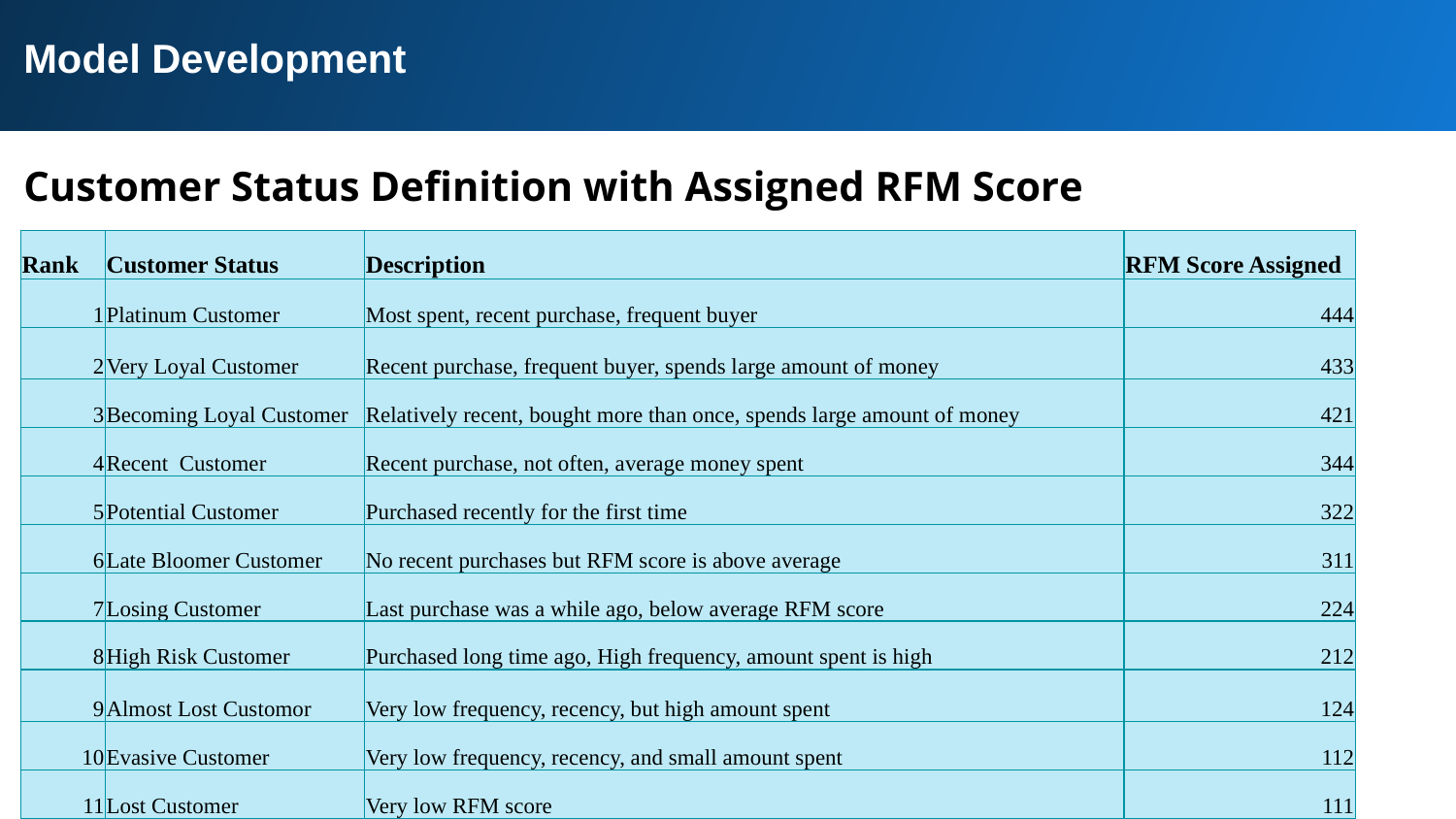

Model Development
Customer Status Definition with Assigned RFM Score
| Rank | Customer Status | Description | RFM Score Assigned |
| --- | --- | --- | --- |
| 1 | Platinum Customer | Most spent, recent purchase, frequent buyer | 444 |
| 2 | Very Loyal Customer | Recent purchase, frequent buyer, spends large amount of money | 433 |
| 3 | Becoming Loyal Customer | Relatively recent, bought more than once, spends large amount of money | 421 |
| 4 | Recent Customer | Recent purchase, not often, average money spent | 344 |
| 5 | Potential Customer | Purchased recently for the first time | 322 |
| 6 | Late Bloomer Customer | No recent purchases but RFM score is above average | 311 |
| 7 | Losing Customer | Last purchase was a while ago, below average RFM score | 224 |
| 8 | High Risk Customer | Purchased long time ago, High frequency, amount spent is high | 212 |
| 9 | Almost Lost Customor | Very low frequency, recency, but high amount spent | 124 |
| 10 | Evasive Customer | Very low frequency, recency, and small amount spent | 112 |
| 11 | Lost Customer | Very low RFM score | 111 |